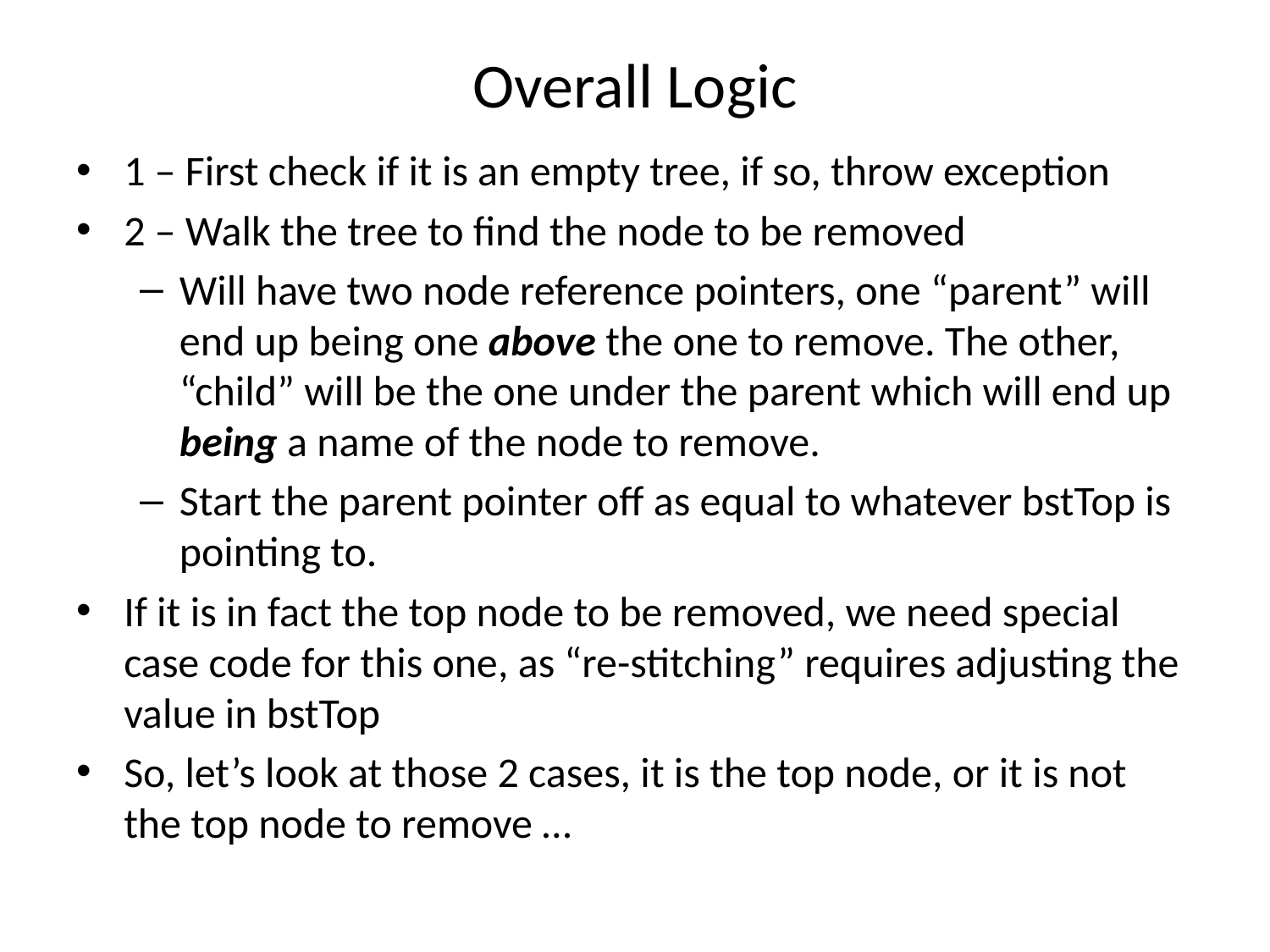

# Overall Logic
1 – First check if it is an empty tree, if so, throw exception
2 – Walk the tree to find the node to be removed
Will have two node reference pointers, one “parent” will end up being one above the one to remove. The other, “child” will be the one under the parent which will end up being a name of the node to remove.
Start the parent pointer off as equal to whatever bstTop is pointing to.
If it is in fact the top node to be removed, we need special case code for this one, as “re-stitching” requires adjusting the value in bstTop
So, let’s look at those 2 cases, it is the top node, or it is not the top node to remove …